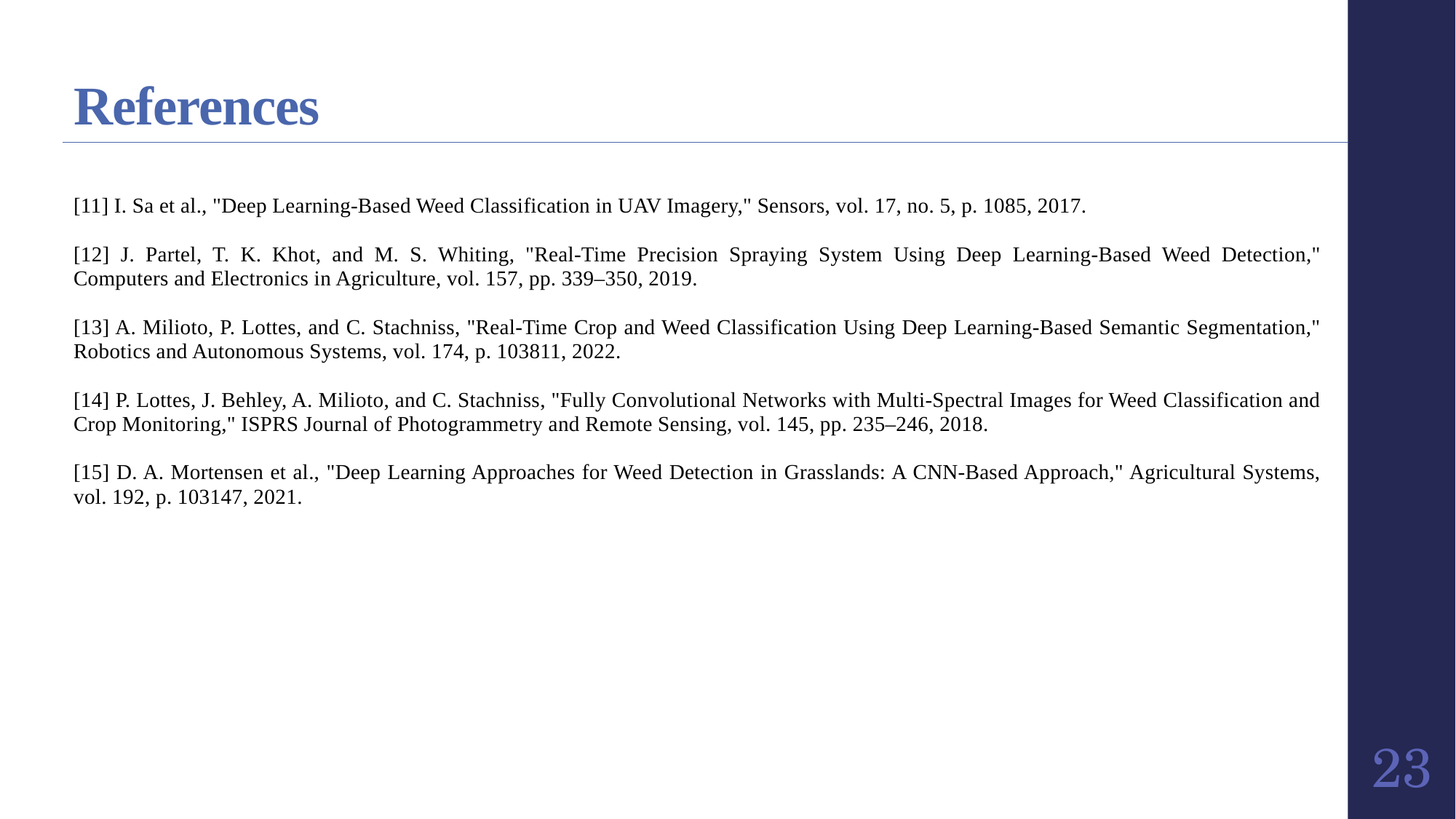

# References
[11] I. Sa et al., "Deep Learning-Based Weed Classification in UAV Imagery," Sensors, vol. 17, no. 5, p. 1085, 2017.
[12] J. Partel, T. K. Khot, and M. S. Whiting, "Real-Time Precision Spraying System Using Deep Learning-Based Weed Detection," Computers and Electronics in Agriculture, vol. 157, pp. 339–350, 2019.
[13] A. Milioto, P. Lottes, and C. Stachniss, "Real-Time Crop and Weed Classification Using Deep Learning-Based Semantic Segmentation," Robotics and Autonomous Systems, vol. 174, p. 103811, 2022.
[14] P. Lottes, J. Behley, A. Milioto, and C. Stachniss, "Fully Convolutional Networks with Multi-Spectral Images for Weed Classification and Crop Monitoring," ISPRS Journal of Photogrammetry and Remote Sensing, vol. 145, pp. 235–246, 2018.
[15] D. A. Mortensen et al., "Deep Learning Approaches for Weed Detection in Grasslands: A CNN-Based Approach," Agricultural Systems, vol. 192, p. 103147, 2021.
23